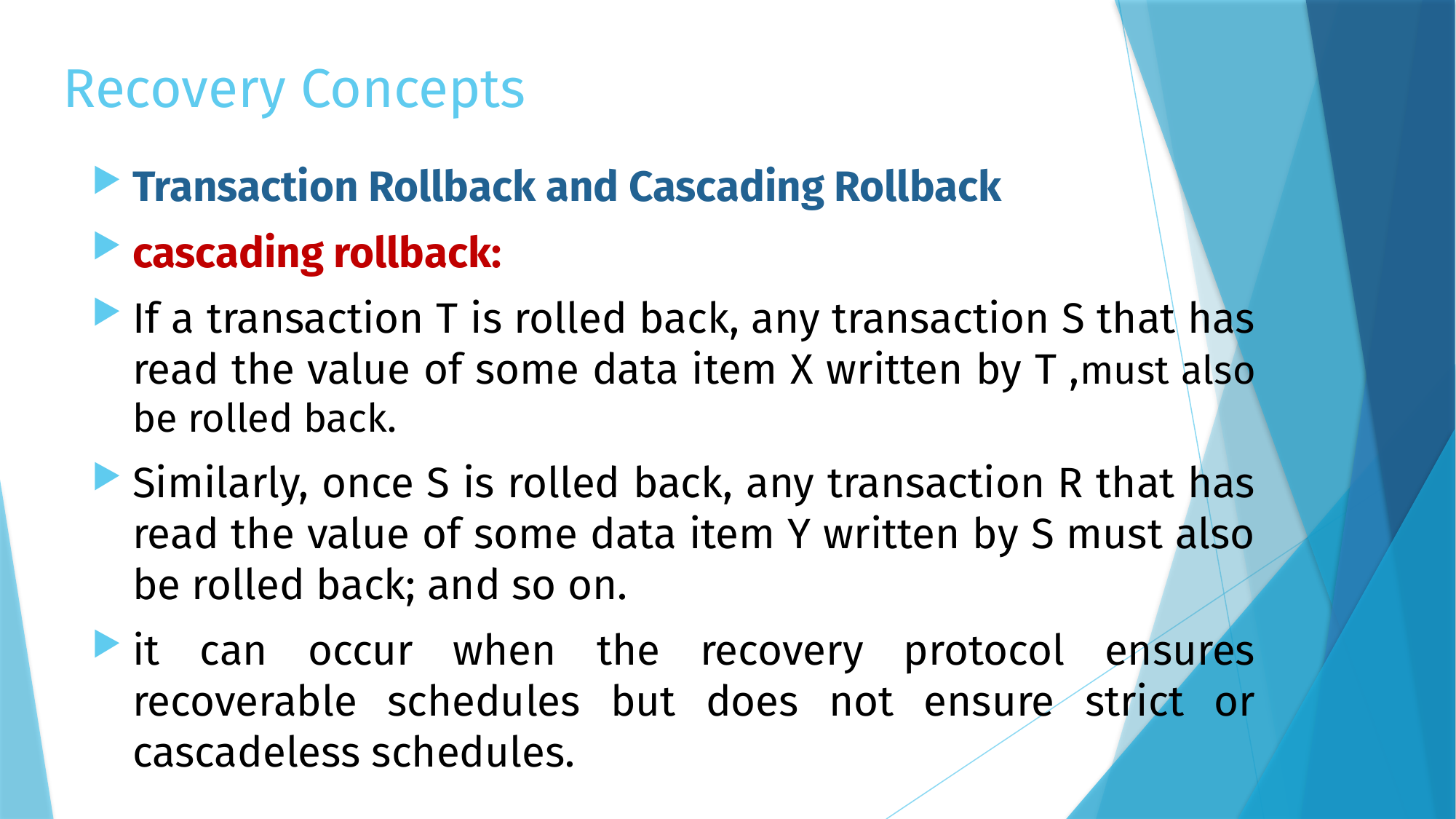

# Recovery Concepts
Transaction Rollback and Cascading Rollback
cascading rollback:
If a transaction T is rolled back, any transaction S that has read the value of some data item X written by T ,must also be rolled back.
Similarly, once S is rolled back, any transaction R that has read the value of some data item Y written by S must also be rolled back; and so on.
it can occur when the recovery protocol ensures recoverable schedules but does not ensure strict or cascadeless schedules.